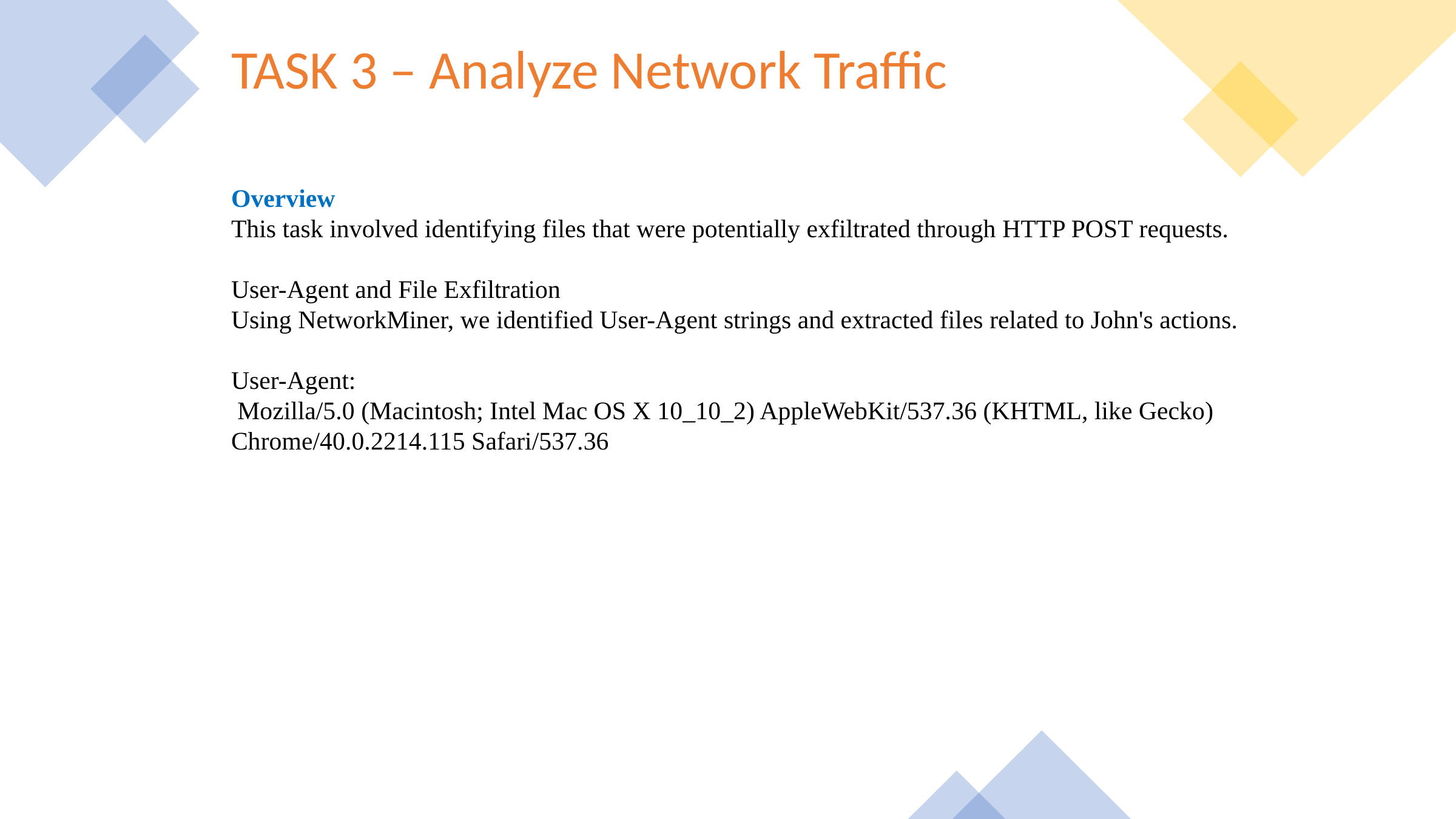

TASK 3 – Analyze Network Traffic

Overview
This task involved identifying files that were potentially exfiltrated through HTTP POST requests.

User-Agent and File Exfiltration
Using NetworkMiner, we identified User-Agent strings and extracted files related to John's actions.

User-Agent:
 Mozilla/5.0 (Macintosh; Intel Mac OS X 10_10_2) AppleWebKit/537.36 (KHTML, like Gecko) Chrome/40.0.2214.115 Safari/537.36